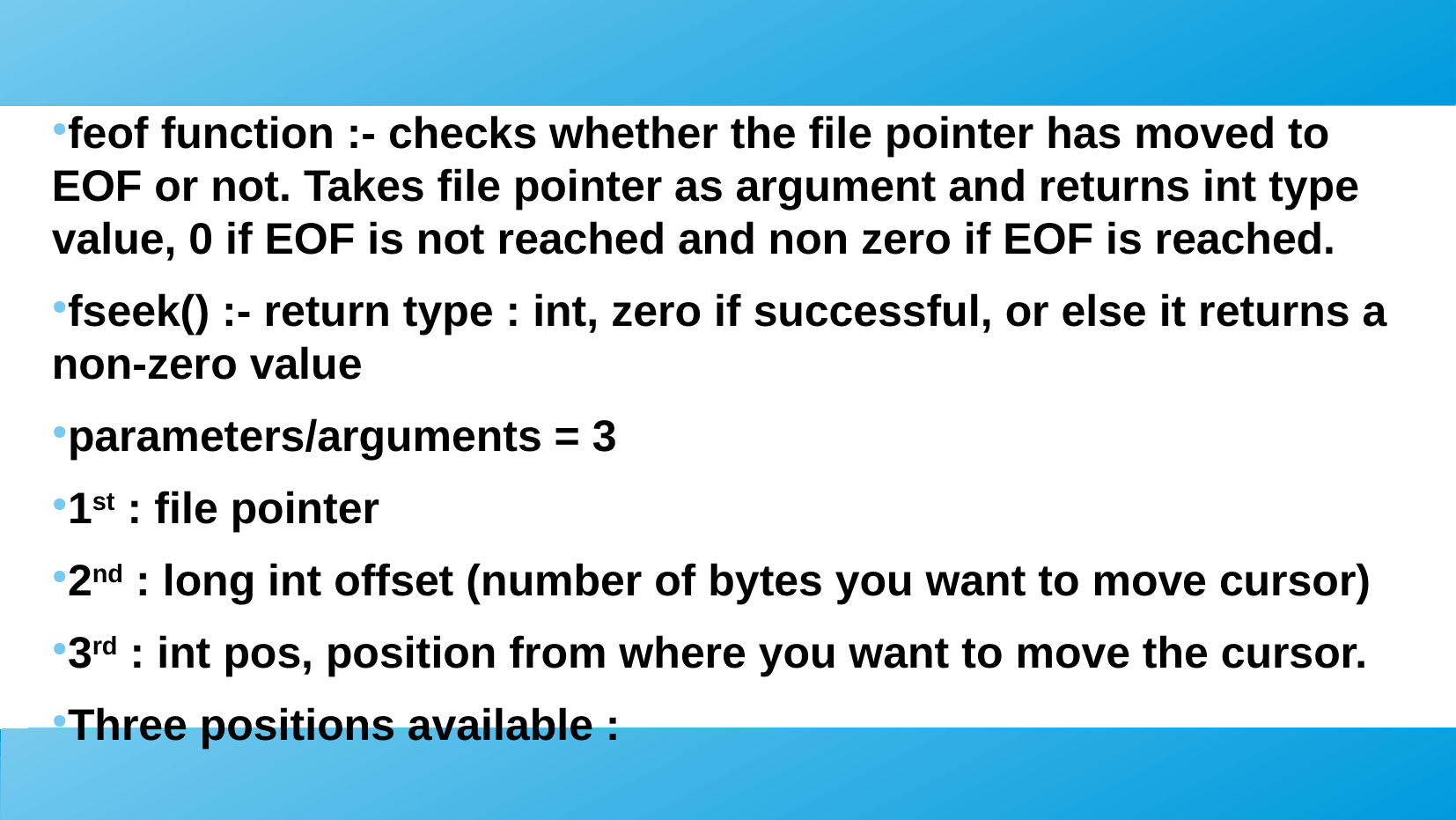

feof function :- checks whether the file pointer has moved to EOF or not. Takes file pointer as argument and returns int type value, 0 if EOF is not reached and non zero if EOF is reached.
fseek() :- return type : int, zero if successful, or else it returns a non-zero value
parameters/arguments = 3
1st : file pointer
2nd : long int offset (number of bytes you want to move cursor)
3rd : int pos, position from where you want to move the cursor.
Three positions available :

10